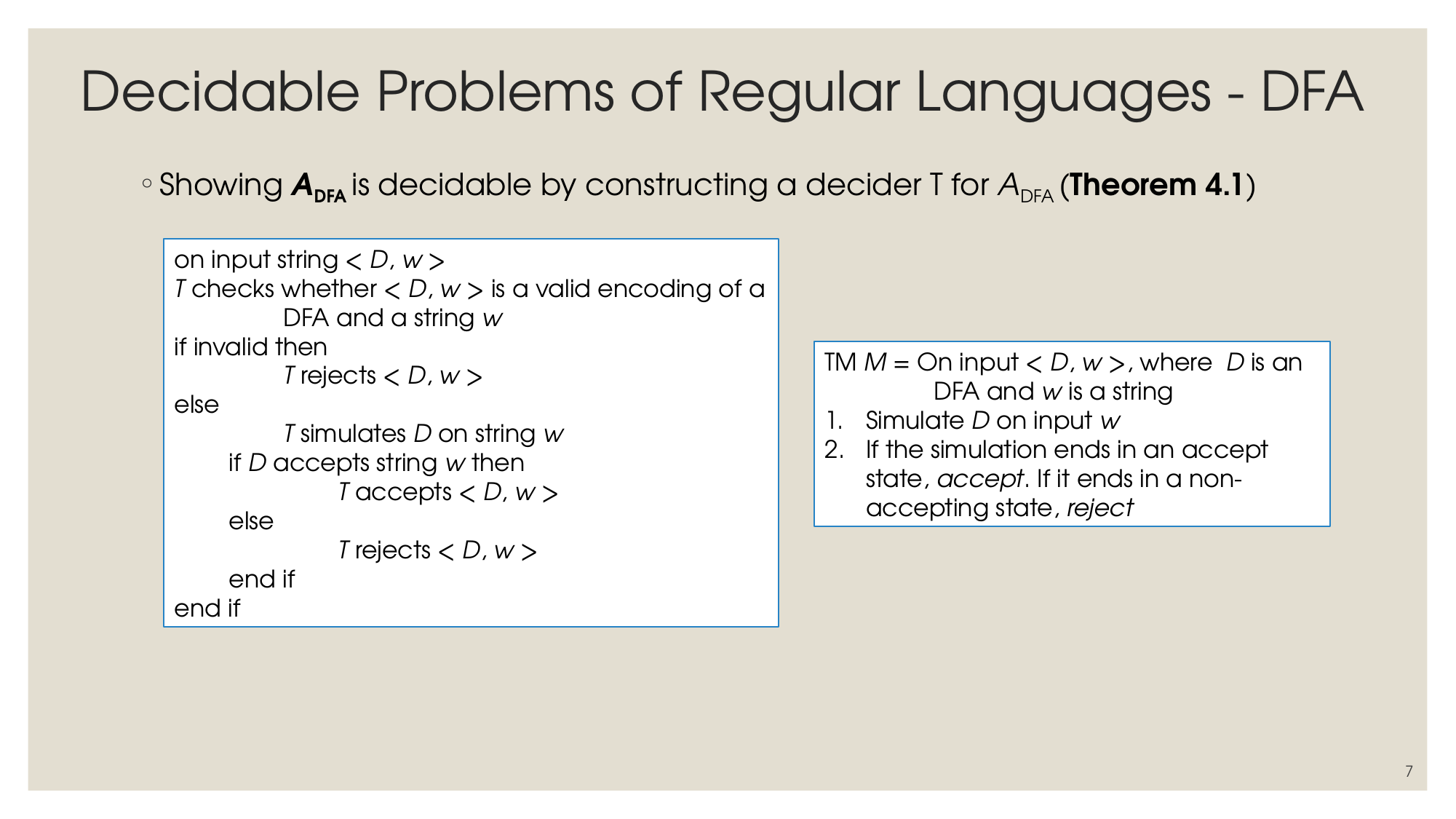

# Decidable Problems of Regular Languages - DFA
Showing ADFA is decidable by constructing a decider T for ADFA (Theorem 4.1)

Since D is a DFA, it halts on every input, then T halts on every input. Therefore, T is a decider and 	ADFA is decidable. Finally, we can conclude the DFA acceptance problem is solvable
on input string < D, w >
T checks whether < D, w > is a valid encoding of a 	DFA and a string w
if invalid then
	T rejects < D, w >
else
	T simulates D on string w
if D accepts string w then
	T accepts < D, w >
else
	T rejects < D, w >
end if
end if
TM M = On input < D, w >, where  D is an 	DFA and w is a string
Simulate D on input w
If the simulation ends in an accept state, accept. If it ends in a non-accepting state, reject
7